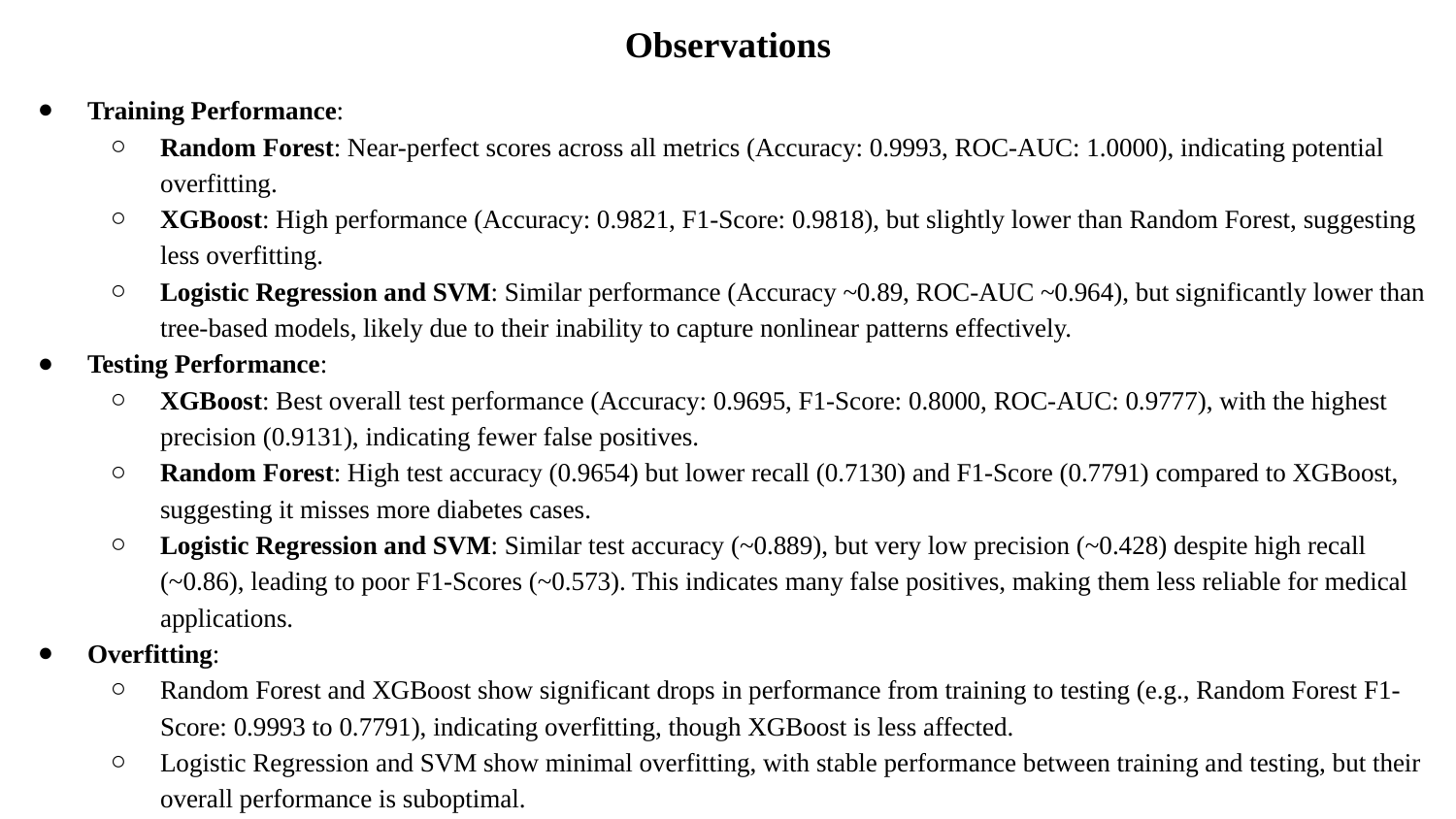

Observations
Training Performance:
Random Forest: Near-perfect scores across all metrics (Accuracy: 0.9993, ROC-AUC: 1.0000), indicating potential overfitting.
XGBoost: High performance (Accuracy: 0.9821, F1-Score: 0.9818), but slightly lower than Random Forest, suggesting less overfitting.
Logistic Regression and SVM: Similar performance (Accuracy ~0.89, ROC-AUC ~0.964), but significantly lower than tree-based models, likely due to their inability to capture nonlinear patterns effectively.
Testing Performance:
XGBoost: Best overall test performance (Accuracy: 0.9695, F1-Score: 0.8000, ROC-AUC: 0.9777), with the highest precision (0.9131), indicating fewer false positives.
Random Forest: High test accuracy (0.9654) but lower recall (0.7130) and F1-Score (0.7791) compared to XGBoost, suggesting it misses more diabetes cases.
Logistic Regression and SVM: Similar test accuracy (~0.889), but very low precision (~0.428) despite high recall (~0.86), leading to poor F1-Scores (~0.573). This indicates many false positives, making them less reliable for medical applications.
Overfitting:
Random Forest and XGBoost show significant drops in performance from training to testing (e.g., Random Forest F1-Score: 0.9993 to 0.7791), indicating overfitting, though XGBoost is less affected.
Logistic Regression and SVM show minimal overfitting, with stable performance between training and testing, but their overall performance is suboptimal.